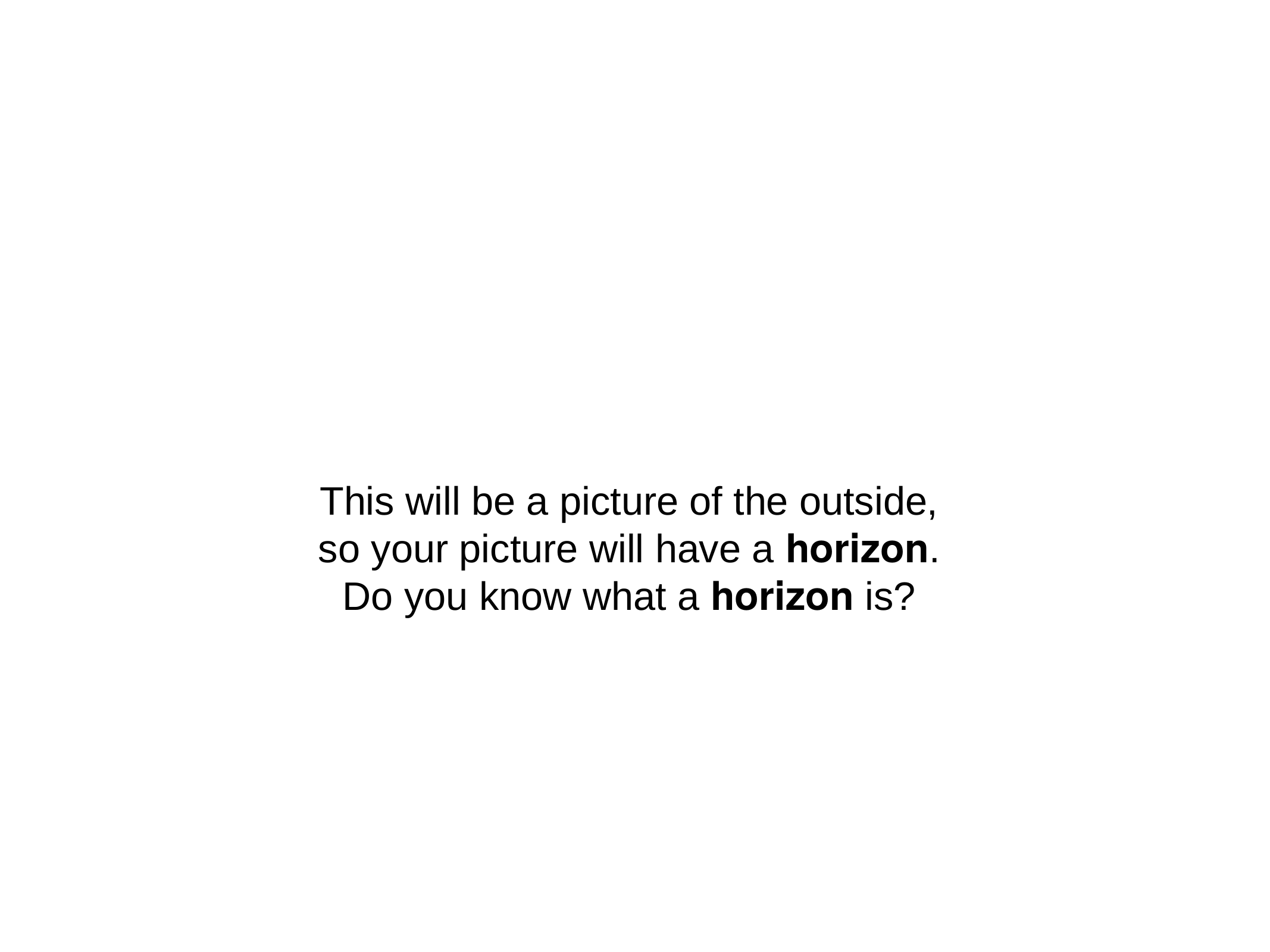

This will be a picture of the outside,
so your picture will have a horizon.
Do you know what a horizon is?